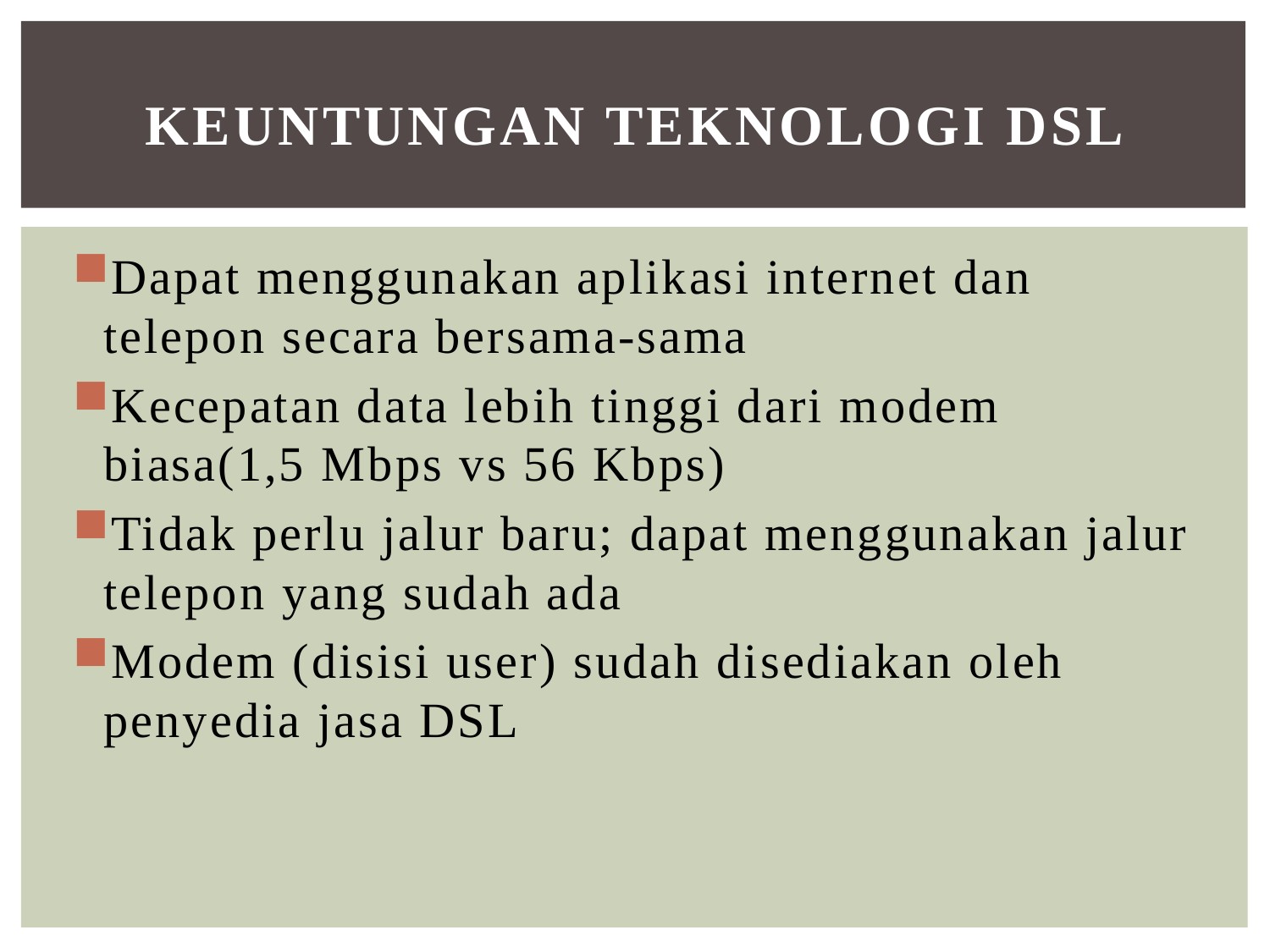

# Keuntungan teknologi dsl
Dapat menggunakan aplikasi internet dan telepon secara bersama-sama
Kecepatan data lebih tinggi dari modem biasa(1,5 Mbps vs 56 Kbps)
Tidak perlu jalur baru; dapat menggunakan jalur telepon yang sudah ada
Modem (disisi user) sudah disediakan oleh penyedia jasa DSL